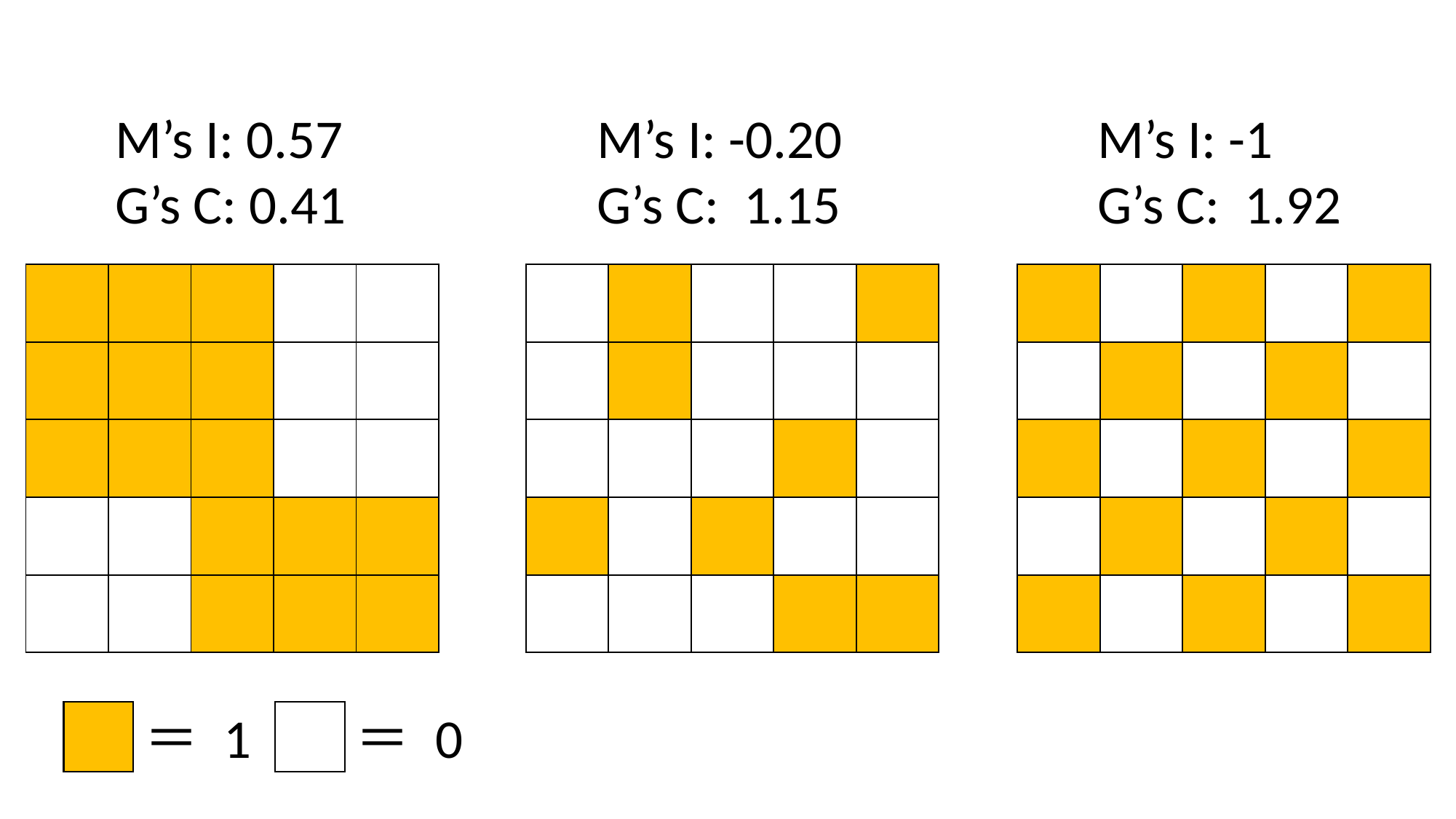

M’s I: -0.20
G’s C:  1.15
M’s I: -1
G’s C:  1.92
M’s I: 0.57
G’s C: 0.41
|  |  |  |  |  |
| --- | --- | --- | --- | --- |
|  |  |  |  |  |
|  |  |  |  |  |
|  |  |  |  |  |
|  |  |  |  |  |
|  |  |  |  |  |
| --- | --- | --- | --- | --- |
|  |  |  |  |  |
|  |  |  |  |  |
|  |  |  |  |  |
|  |  |  |  |  |
|  |  |  |  |  |
| --- | --- | --- | --- | --- |
|  |  |  |  |  |
|  |  |  |  |  |
|  |  |  |  |  |
|  |  |  |  |  |
＝ 1
＝ 0